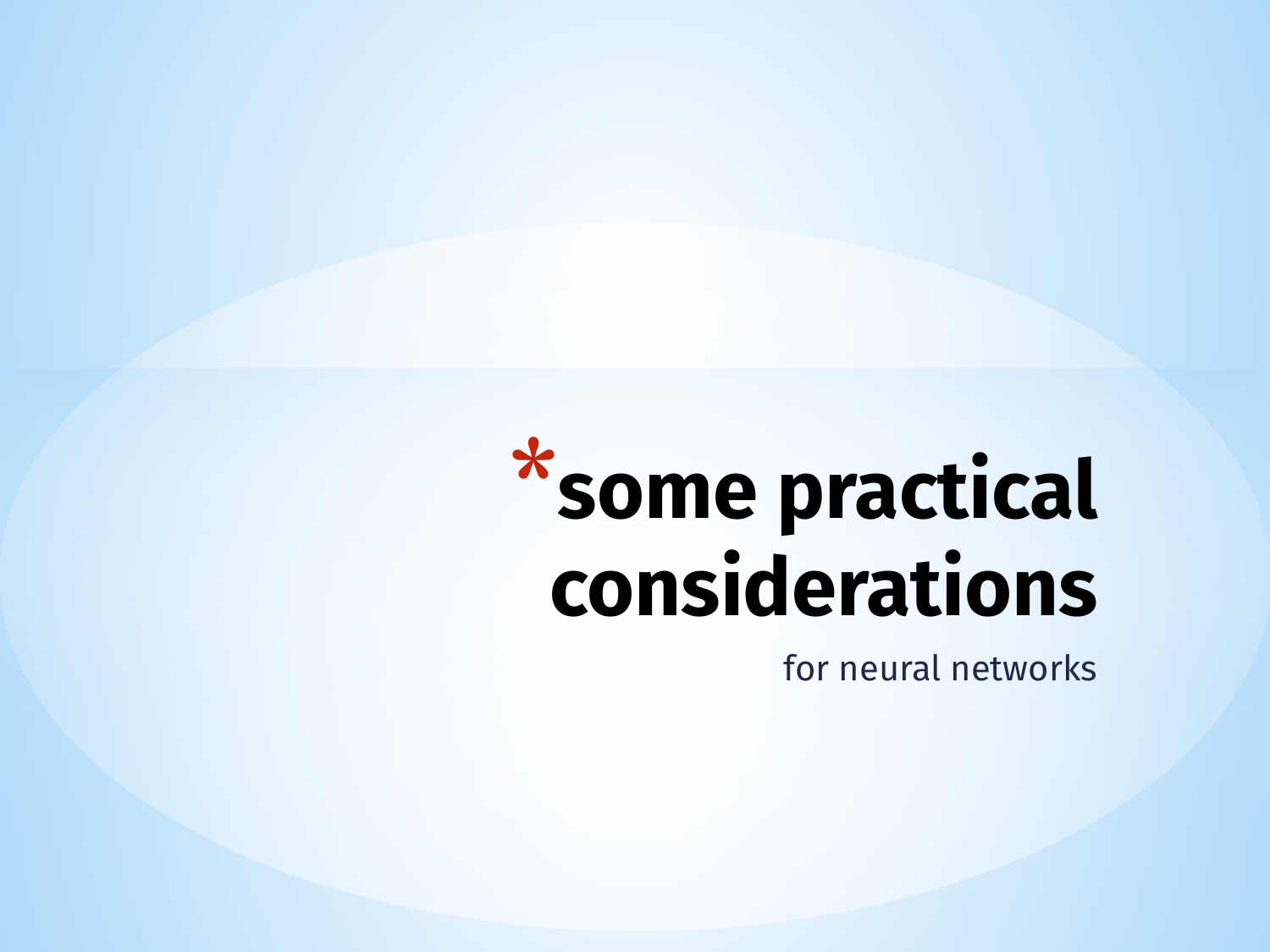

# some practical considerations
for neural networks